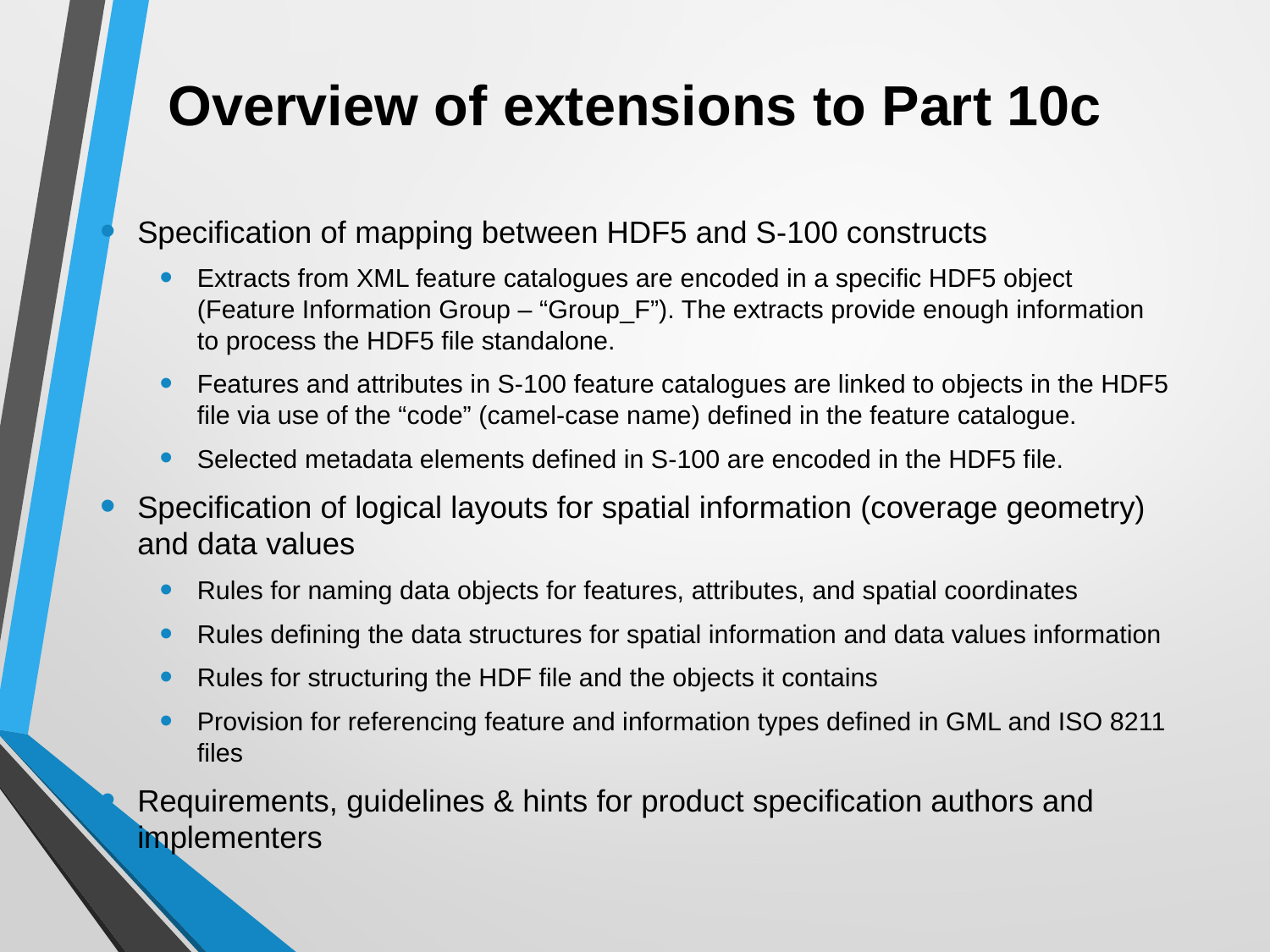

# Overview of extensions to Part 10c
Specification of mapping between HDF5 and S-100 constructs
Extracts from XML feature catalogues are encoded in a specific HDF5 object (Feature Information Group – “Group_F”). The extracts provide enough information to process the HDF5 file standalone.
Features and attributes in S-100 feature catalogues are linked to objects in the HDF5 file via use of the “code” (camel-case name) defined in the feature catalogue.
Selected metadata elements defined in S-100 are encoded in the HDF5 file.
Specification of logical layouts for spatial information (coverage geometry) and data values
Rules for naming data objects for features, attributes, and spatial coordinates
Rules defining the data structures for spatial information and data values information
Rules for structuring the HDF file and the objects it contains
Provision for referencing feature and information types defined in GML and ISO 8211 files
Requirements, guidelines & hints for product specification authors and implementers